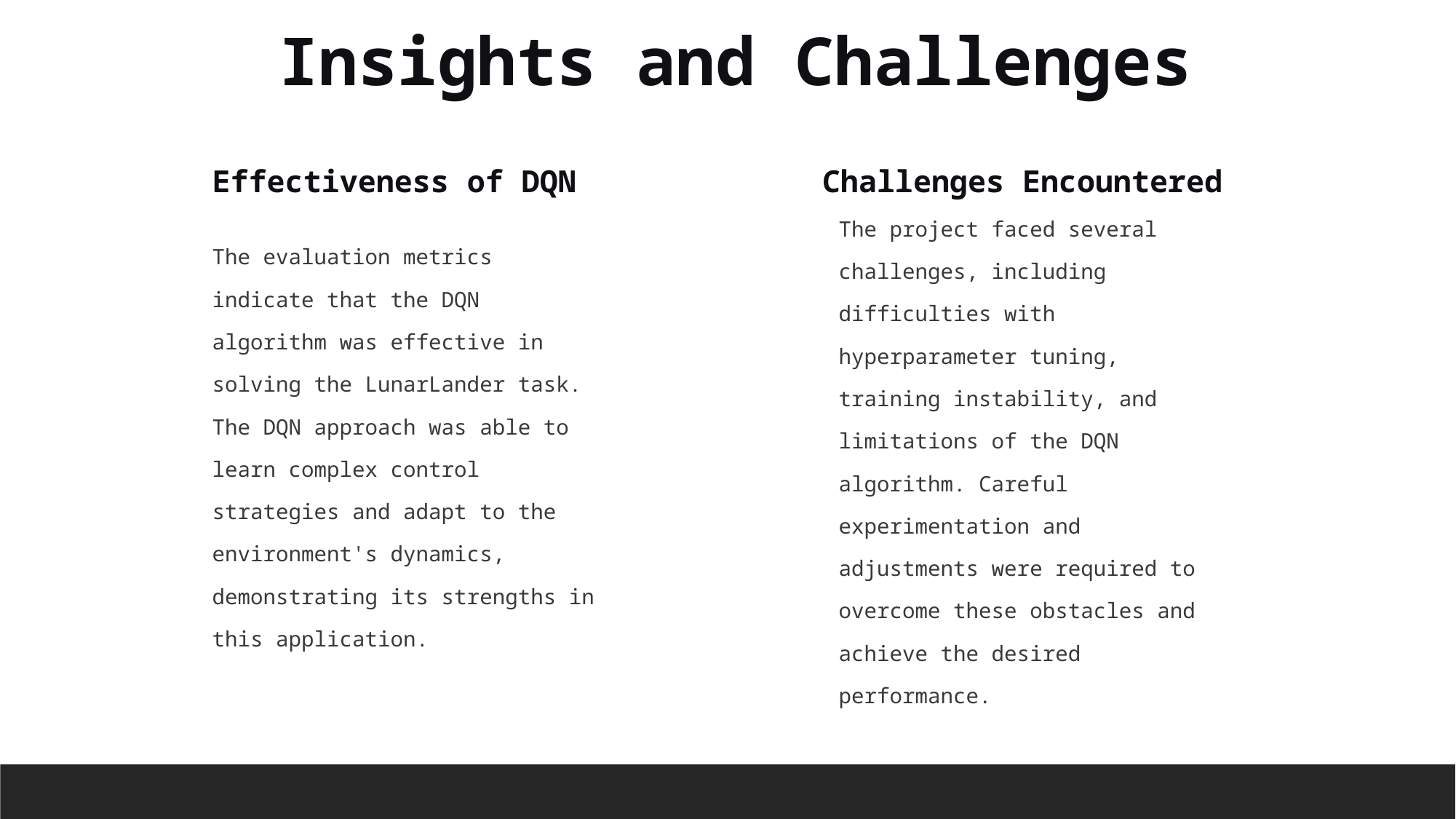

Insights and Challenges
Effectiveness of DQN
Challenges Encountered
The project faced several challenges, including difficulties with hyperparameter tuning, training instability, and limitations of the DQN algorithm. Careful experimentation and adjustments were required to overcome these obstacles and achieve the desired performance.
The evaluation metrics indicate that the DQN algorithm was effective in solving the LunarLander task. The DQN approach was able to learn complex control strategies and adapt to the environment's dynamics, demonstrating its strengths in this application.